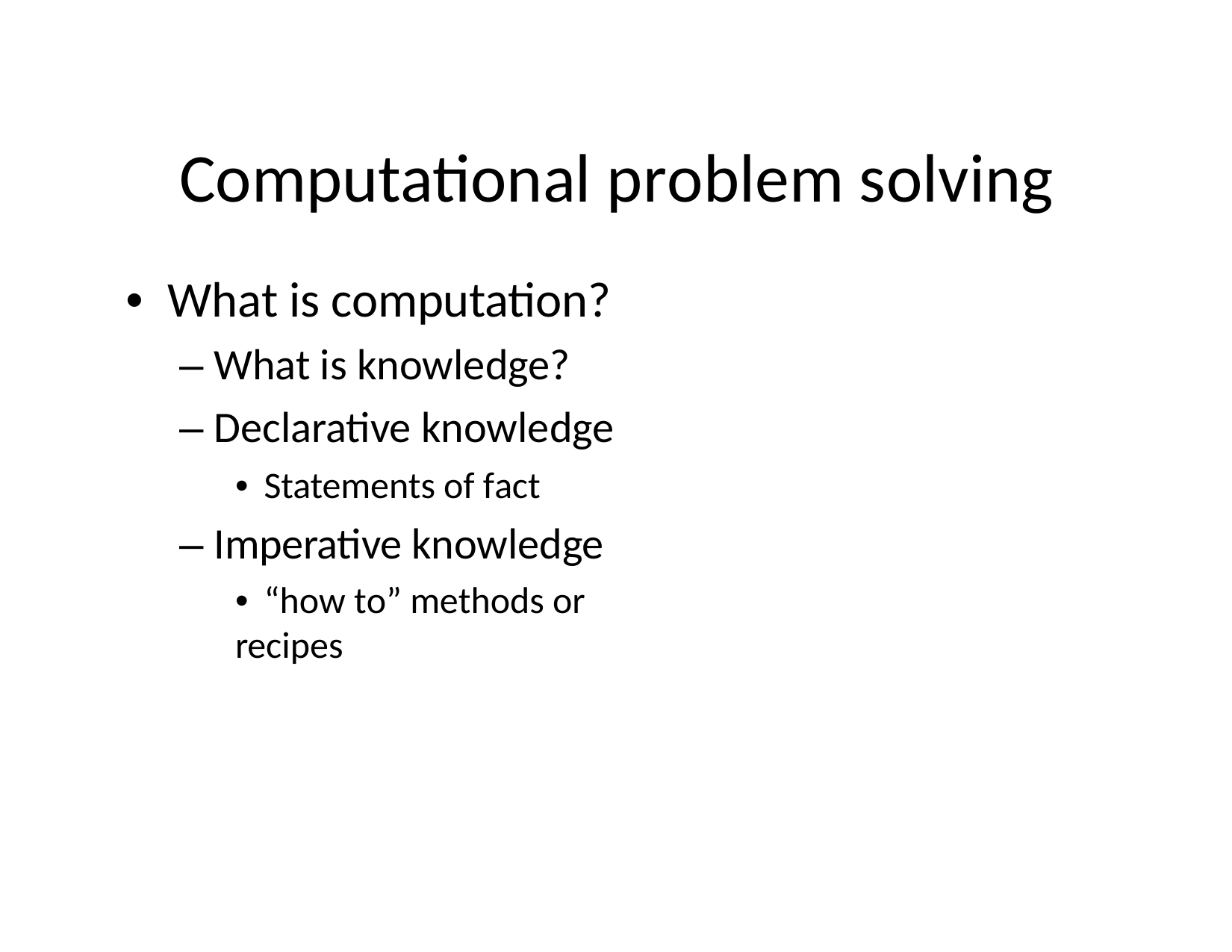

# Computational problem solving
•  What is computation?
– What is knowledge?
– Declarative knowledge
•  Statements of fact
– Imperative knowledge
•  “how to” methods or recipes